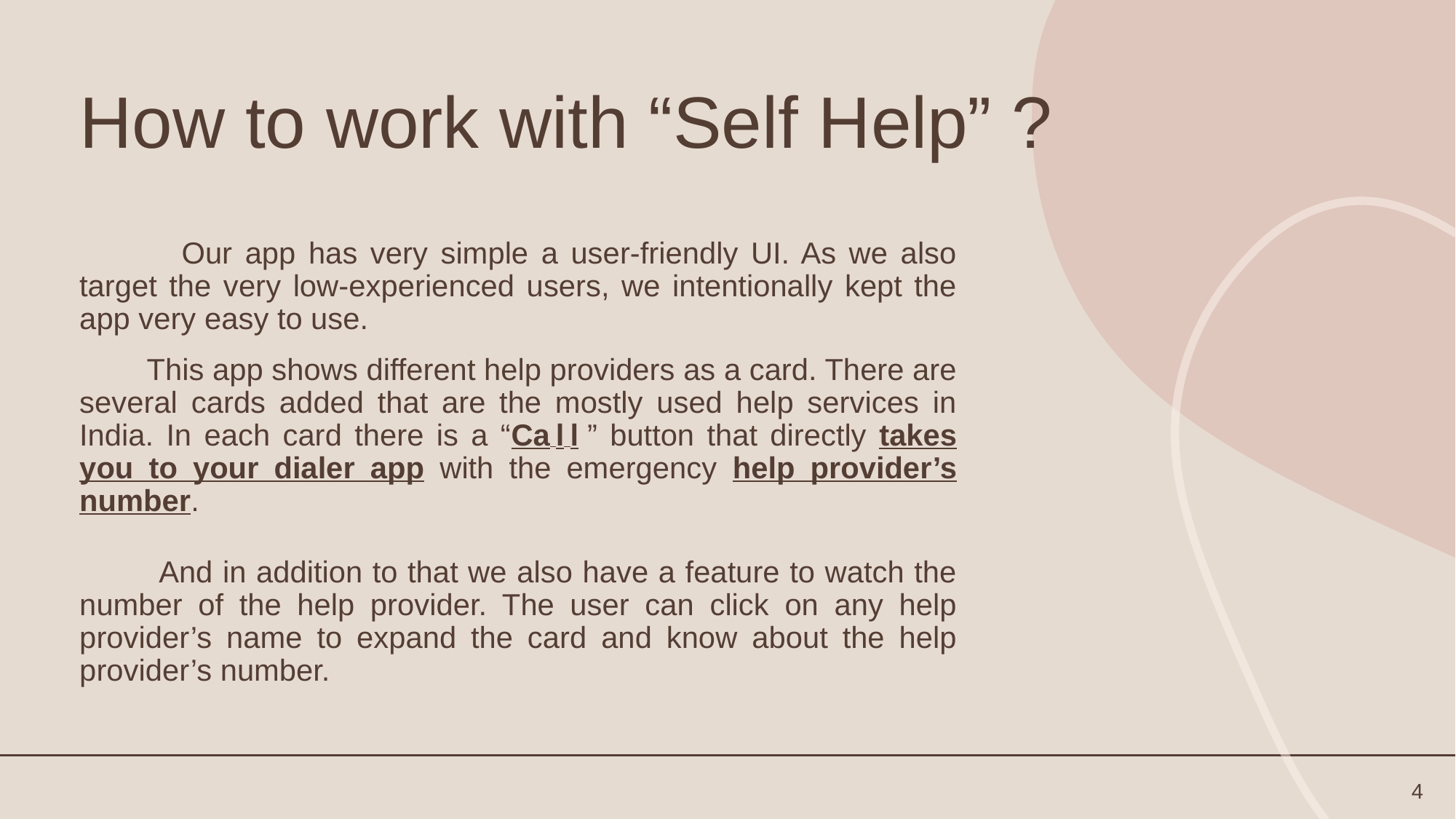

# How to work with “Self Help” ?
        Our app has very simple a user-friendly UI. As we also target the very low-experienced users, we intentionally kept the app very easy to use.
        This app shows different help providers as a card. There are several cards added that are the mostly used help services in India. In each card there is a “Ca l l ” button that directly takes you to your dialer app with the emergency help provider’s number.

        And in addition to that we also have a feature to watch the number of the help provider. The user can click on any help provider’s name to expand the card and know about the help provider’s number.
4